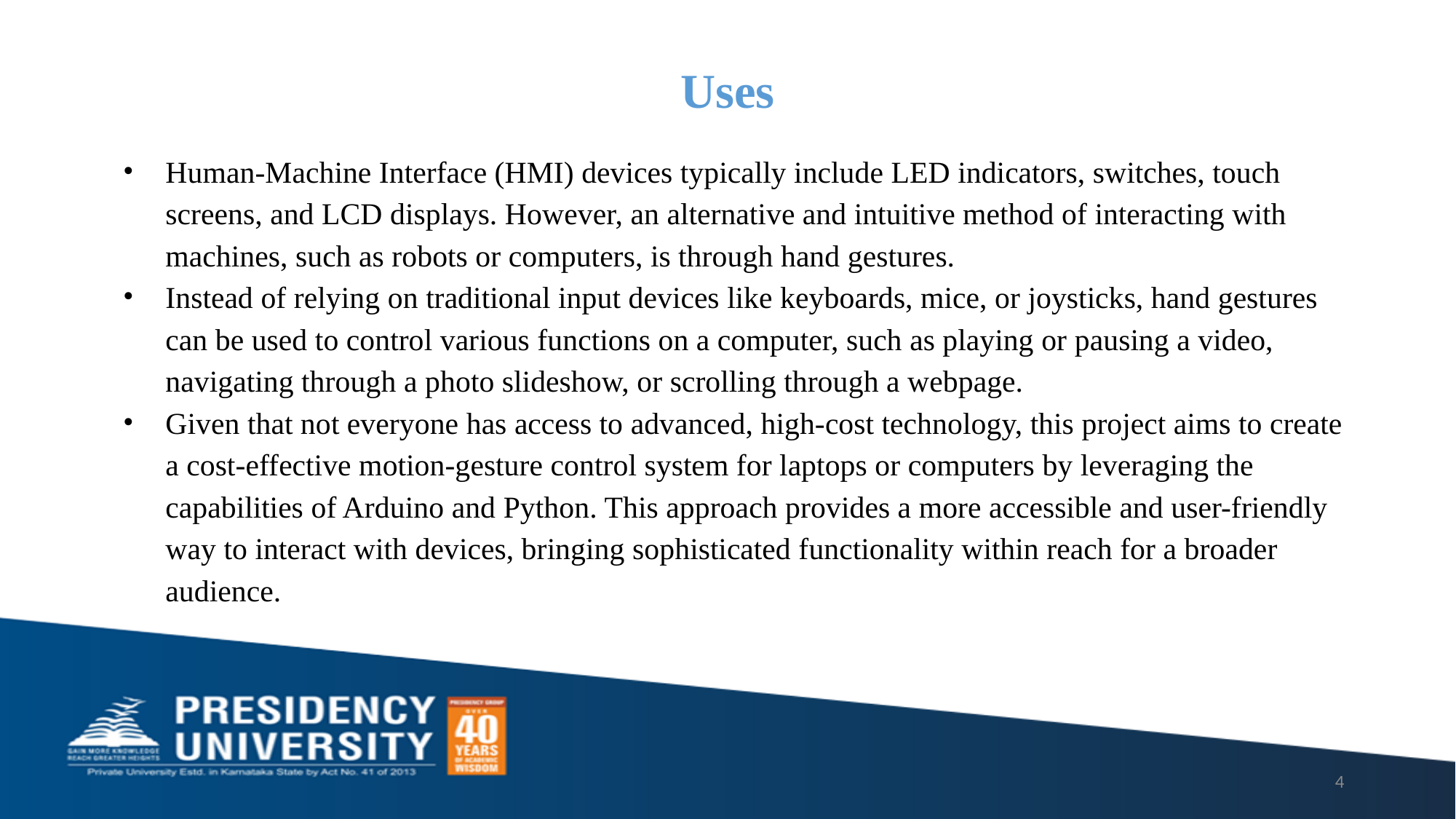

# Uses
Human-Machine Interface (HMI) devices typically include LED indicators, switches, touch screens, and LCD displays. However, an alternative and intuitive method of interacting with machines, such as robots or computers, is through hand gestures.
Instead of relying on traditional input devices like keyboards, mice, or joysticks, hand gestures can be used to control various functions on a computer, such as playing or pausing a video, navigating through a photo slideshow, or scrolling through a webpage.
Given that not everyone has access to advanced, high-cost technology, this project aims to create a cost-effective motion-gesture control system for laptops or computers by leveraging the capabilities of Arduino and Python. This approach provides a more accessible and user-friendly way to interact with devices, bringing sophisticated functionality within reach for a broader audience.
4